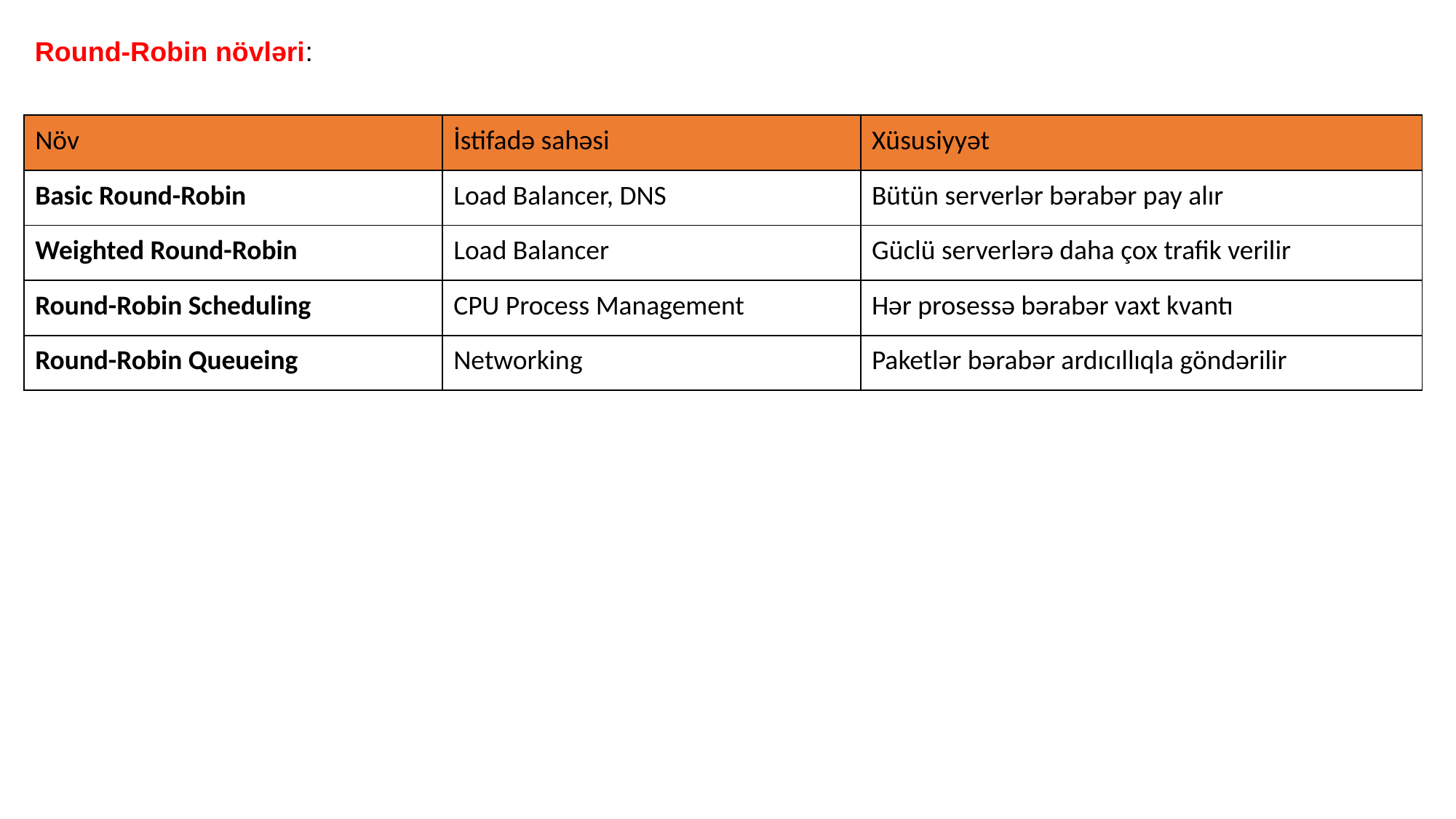

Round-Robin növləri:
| Növ | İstifadə sahəsi | Xüsusiyyət |
| --- | --- | --- |
| Basic Round-Robin | Load Balancer, DNS | Bütün serverlər bərabər pay alır |
| Weighted Round-Robin | Load Balancer | Güclü serverlərə daha çox trafik verilir |
| Round-Robin Scheduling | CPU Process Management | Hər prosessə bərabər vaxt kvantı |
| Round-Robin Queueing | Networking | Paketlər bərabər ardıcıllıqla göndərilir |